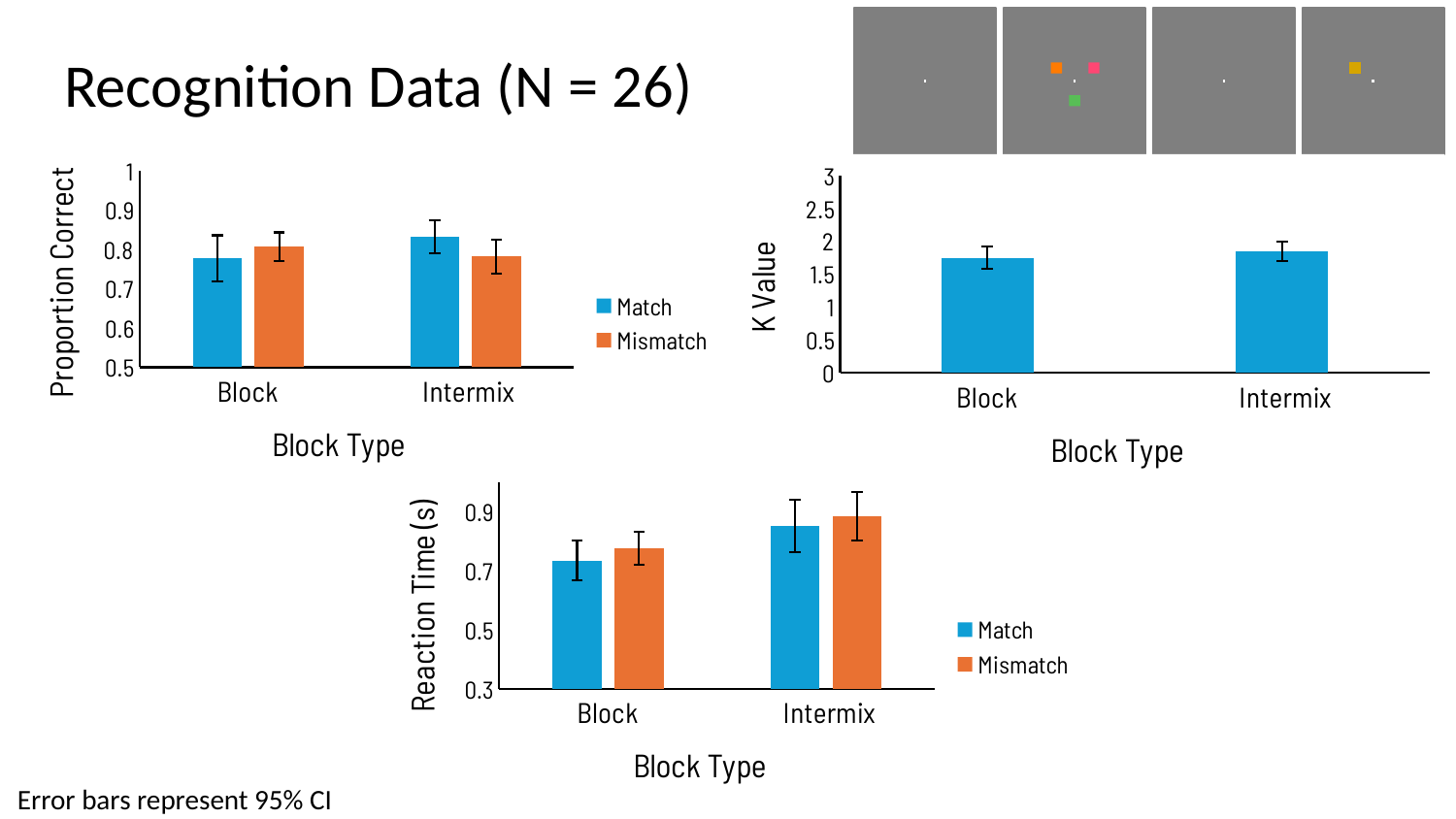

# Recognition Data (N = 26)

### Chart

| Category |  |  |
|---|---|---|
| Block | 0.7774707692307692 | 0.8069473076923076 |
|  Intermix | 0.8328488461538461 | 0.782333076923077 |

### Chart

| Category |  |
|---|---|
| Block | 1.753254230769231 |
|  Intermix | 1.845546153846154 |

### Chart

| Category |  |  |
|---|---|---|
| Block | 0.7362976923076923 | 0.777793846153846 |
|  Intermix | 0.8526707692307695 | 0.8866803846153846 |
Error bars represent 95% CI